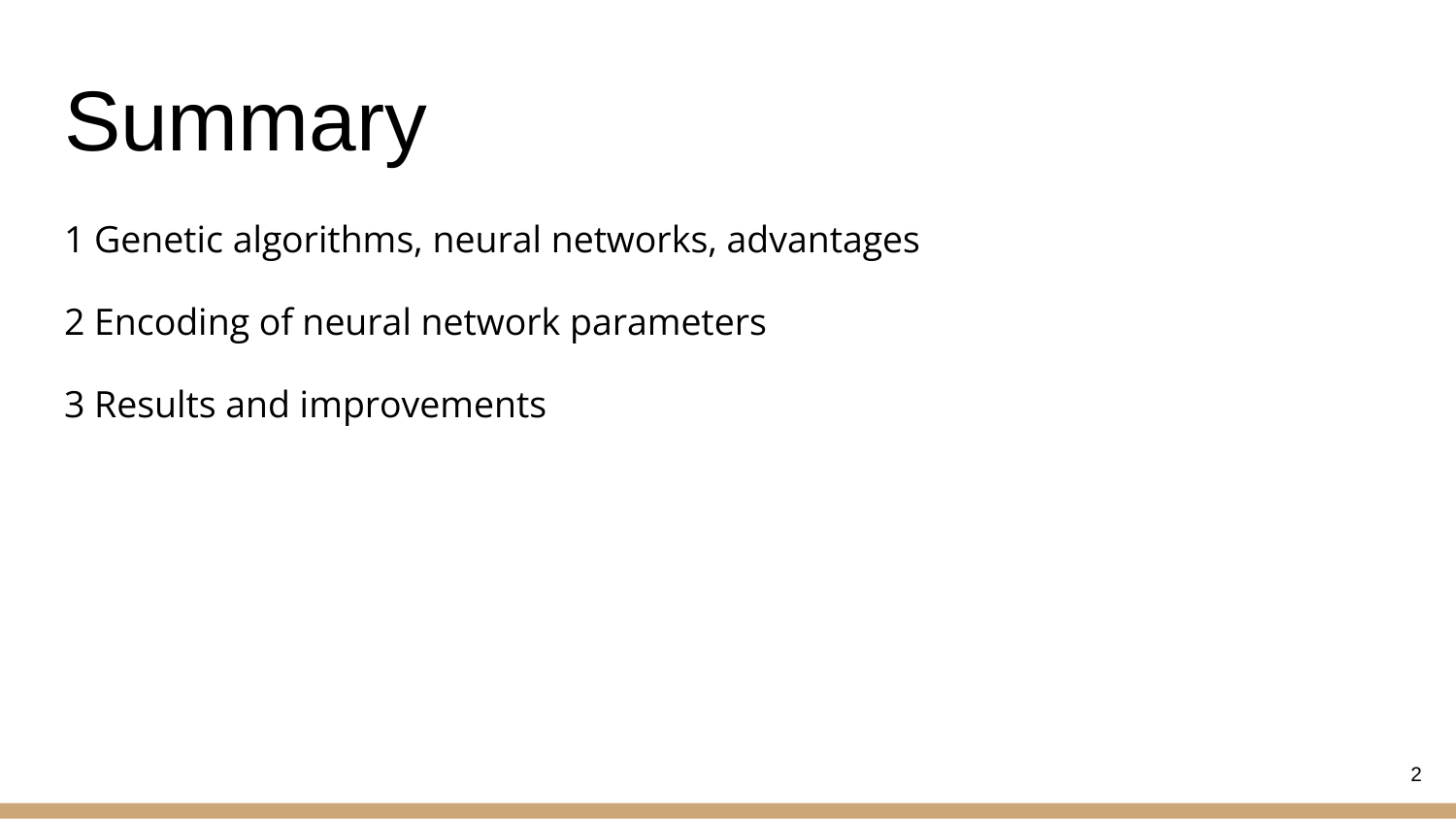

# Summary
1 Genetic algorithms, neural networks, advantages
2 Encoding of neural network parameters
3 Results and improvements
2